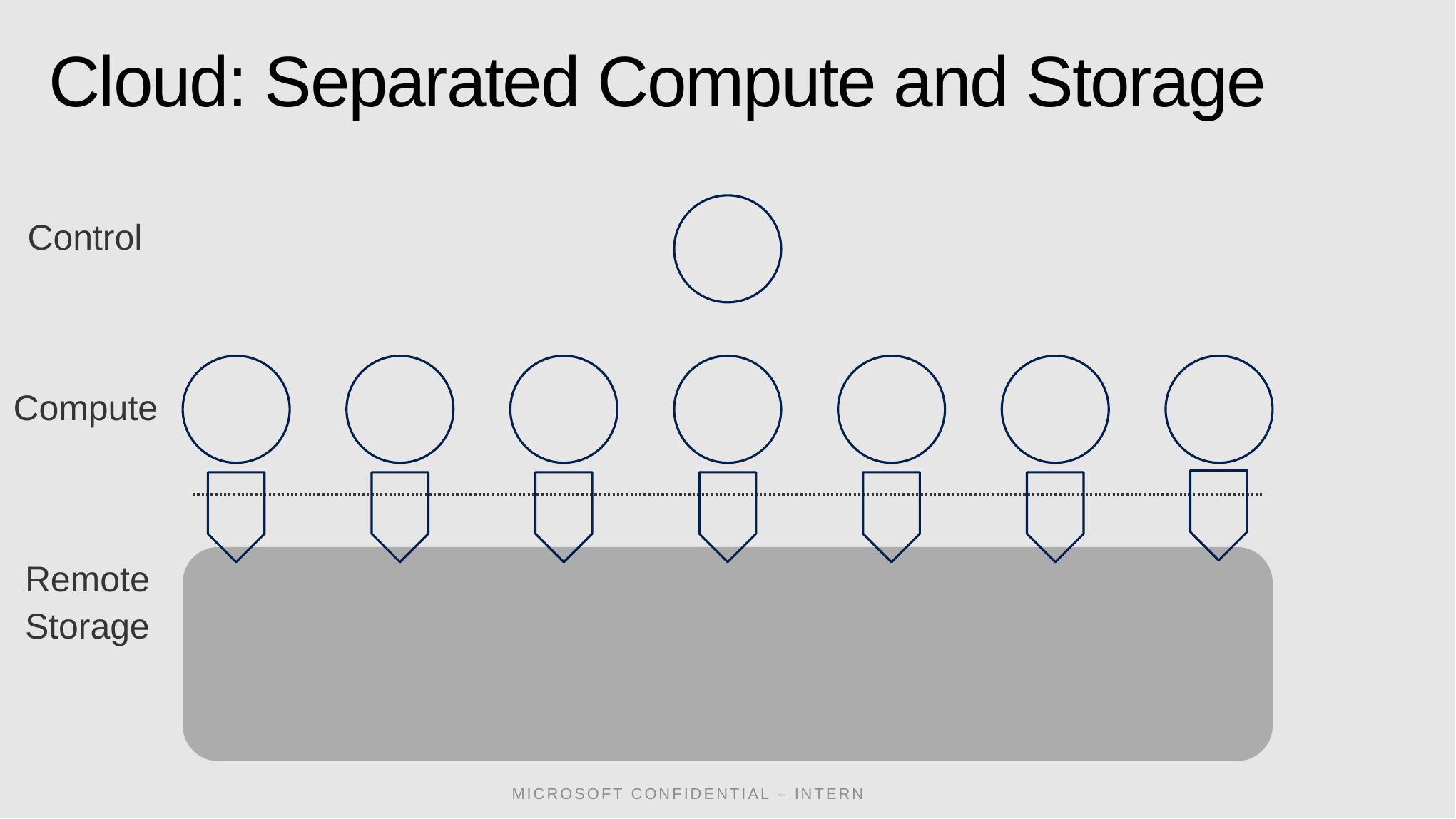

# Cloud: Separated Compute and Storage

Control

Compute

Remote
Storage